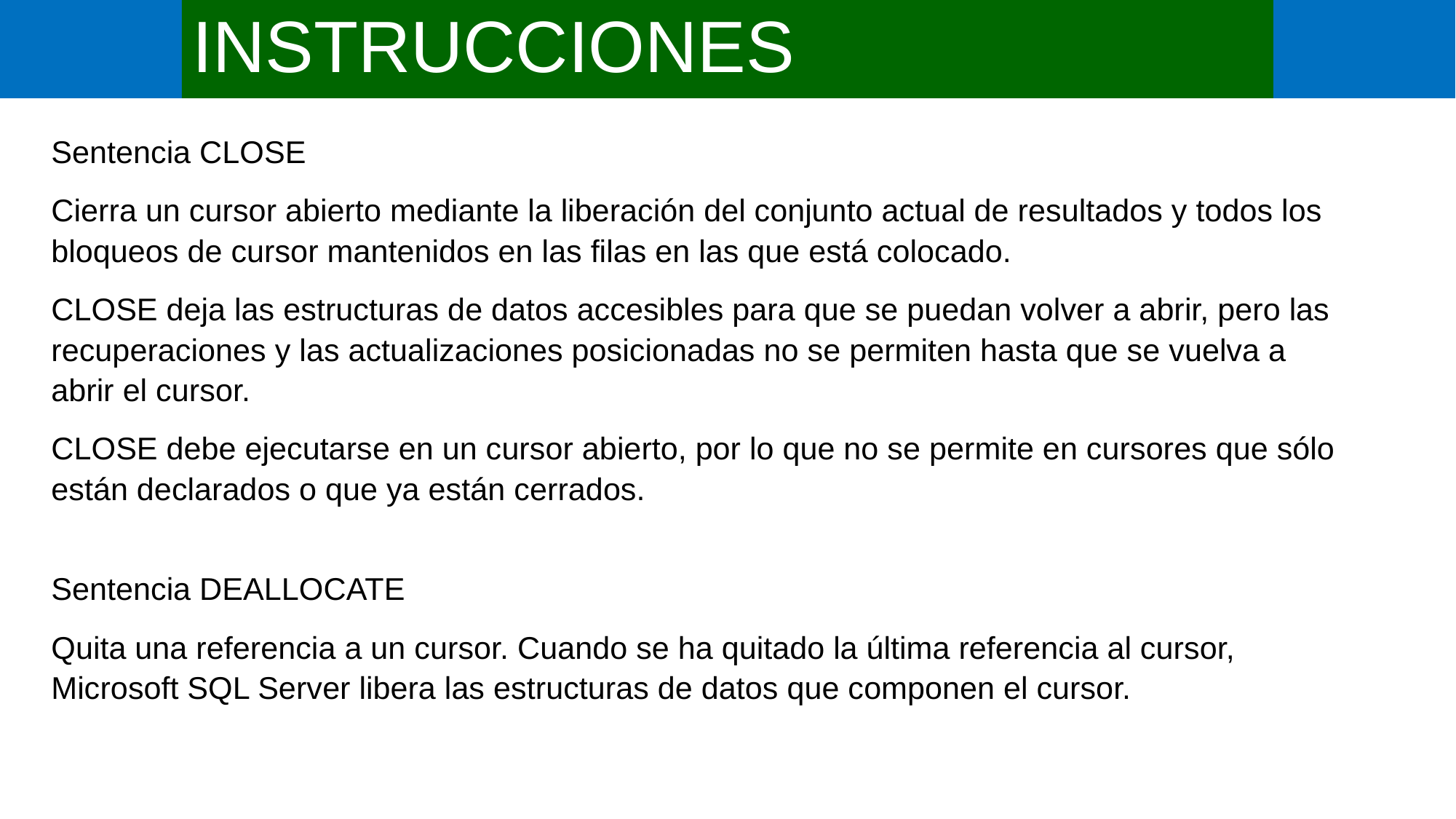

# INSTRUCCIONES
Sentencia CLOSE
Cierra un cursor abierto mediante la liberación del conjunto actual de resultados y todos los bloqueos de cursor mantenidos en las filas en las que está colocado.
CLOSE deja las estructuras de datos accesibles para que se puedan volver a abrir, pero las recuperaciones y las actualizaciones posicionadas no se permiten hasta que se vuelva a abrir el cursor.
CLOSE debe ejecutarse en un cursor abierto, por lo que no se permite en cursores que sólo están declarados o que ya están cerrados.

Sentencia DEALLOCATE
Quita una referencia a un cursor. Cuando se ha quitado la última referencia al cursor, Microsoft SQL Server libera las estructuras de datos que componen el cursor.